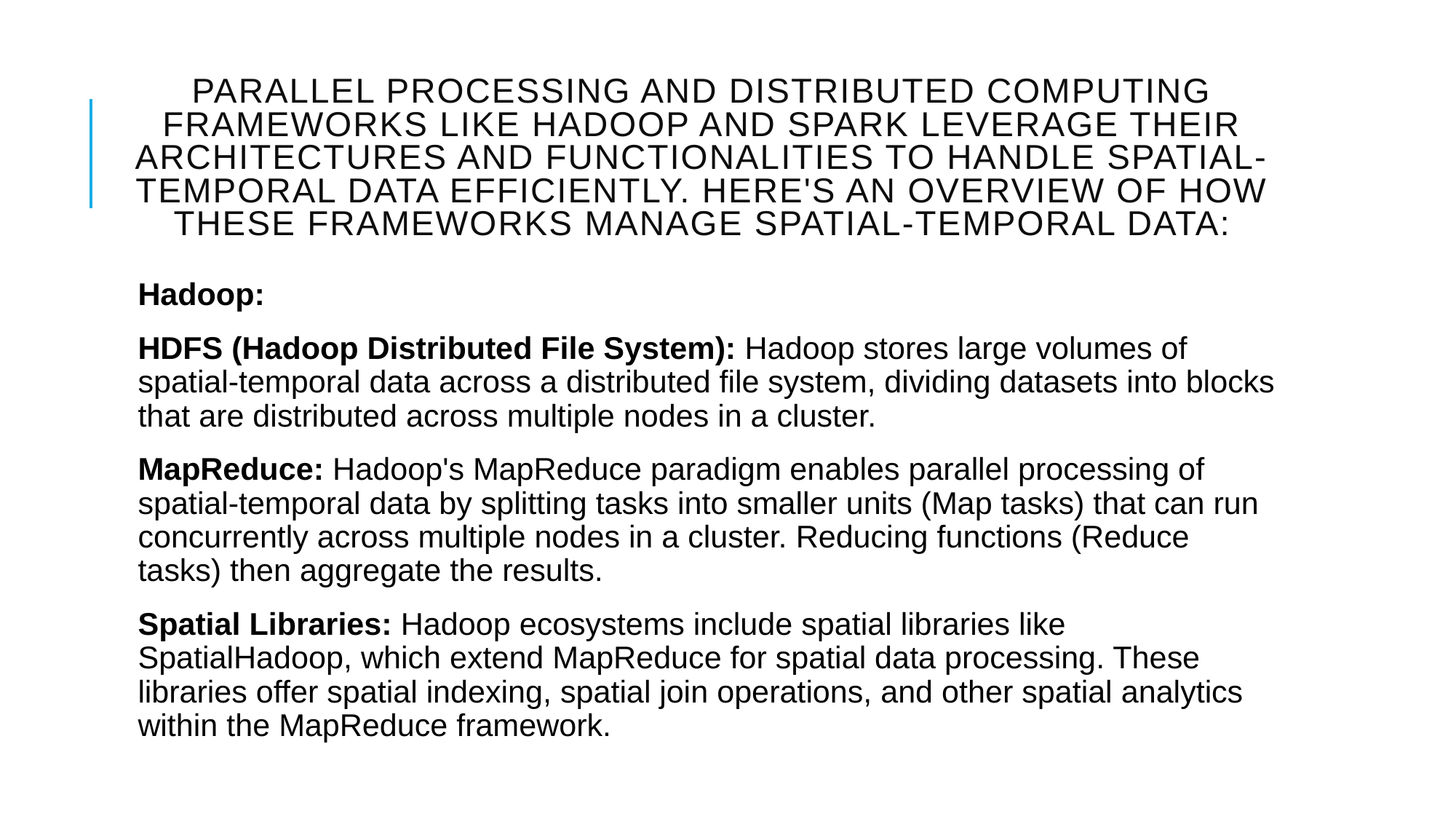

# Parallel processing and distributed computing frameworks like Hadoop and Spark leverage their architectures and functionalities to handle spatial-temporal data efficiently. Here's an overview of how these frameworks manage spatial-temporal data:
Hadoop:
HDFS (Hadoop Distributed File System): Hadoop stores large volumes of spatial-temporal data across a distributed file system, dividing datasets into blocks that are distributed across multiple nodes in a cluster.
MapReduce: Hadoop's MapReduce paradigm enables parallel processing of spatial-temporal data by splitting tasks into smaller units (Map tasks) that can run concurrently across multiple nodes in a cluster. Reducing functions (Reduce tasks) then aggregate the results.
Spatial Libraries: Hadoop ecosystems include spatial libraries like SpatialHadoop, which extend MapReduce for spatial data processing. These libraries offer spatial indexing, spatial join operations, and other spatial analytics within the MapReduce framework.